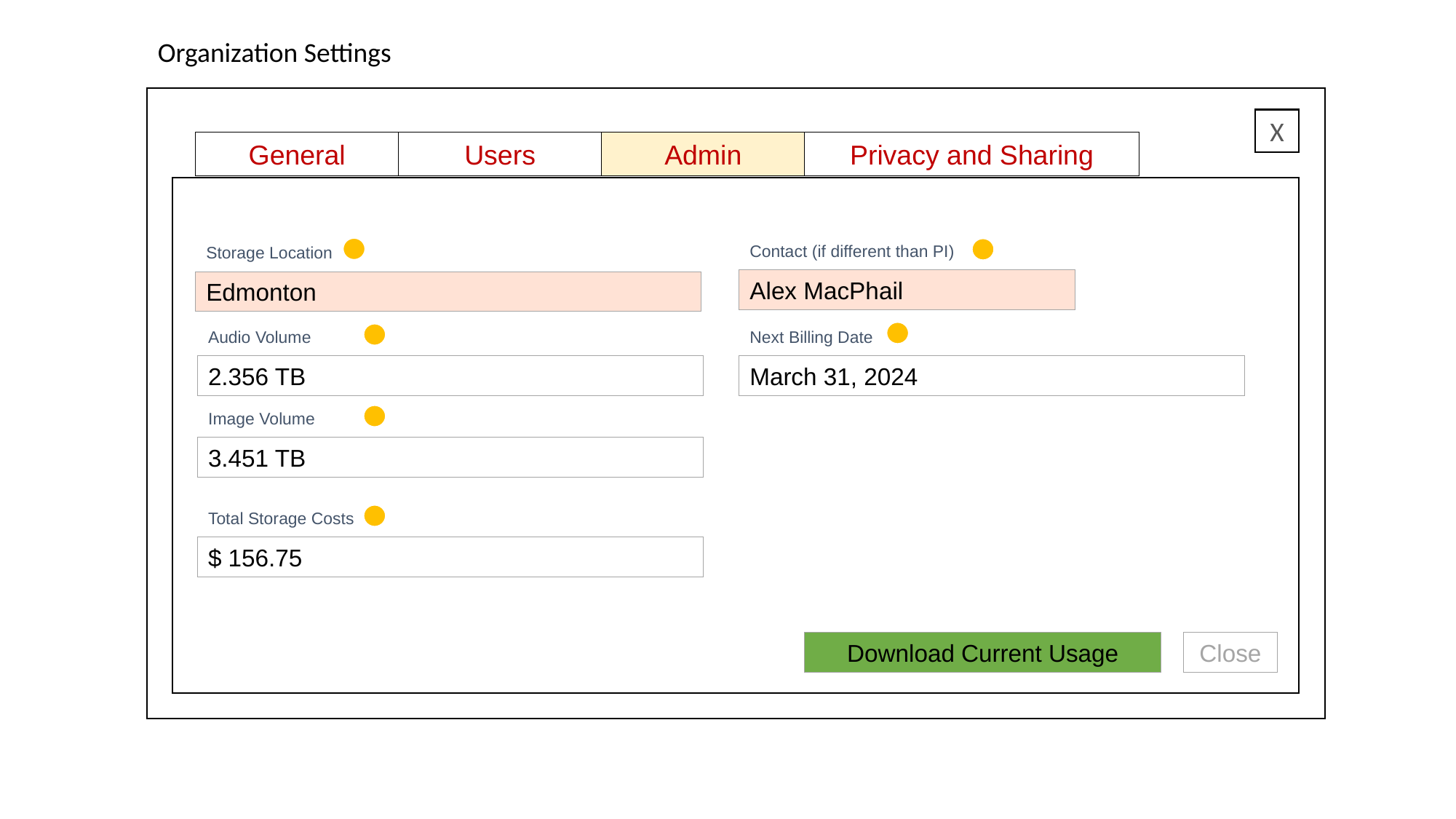

Organization Settings

X
Users
Admin
General
Privacy and Sharing

Contact (if different than PI)

Alex MacPhail
Storage Location

Edmonton
Audio Volume

2.356 TB
Next Billing Date

March 31, 2024
Image Volume

3.451 TB
Total Storage Costs

$ 156.75
Download Current Usage
Close